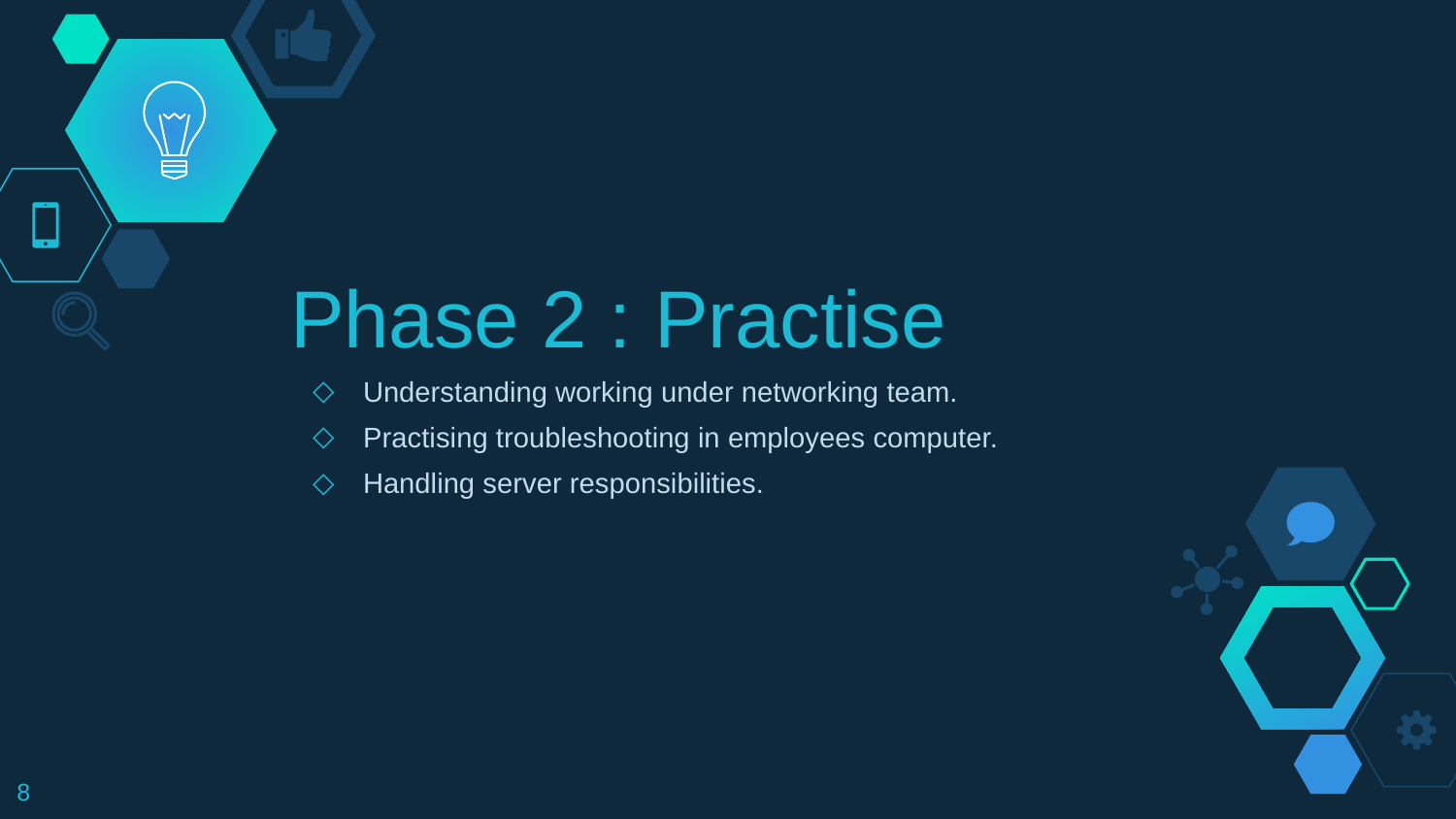

# Phase 2 : Practise
Understanding working under networking team.
Practising troubleshooting in employees computer.
Handling server responsibilities.
8